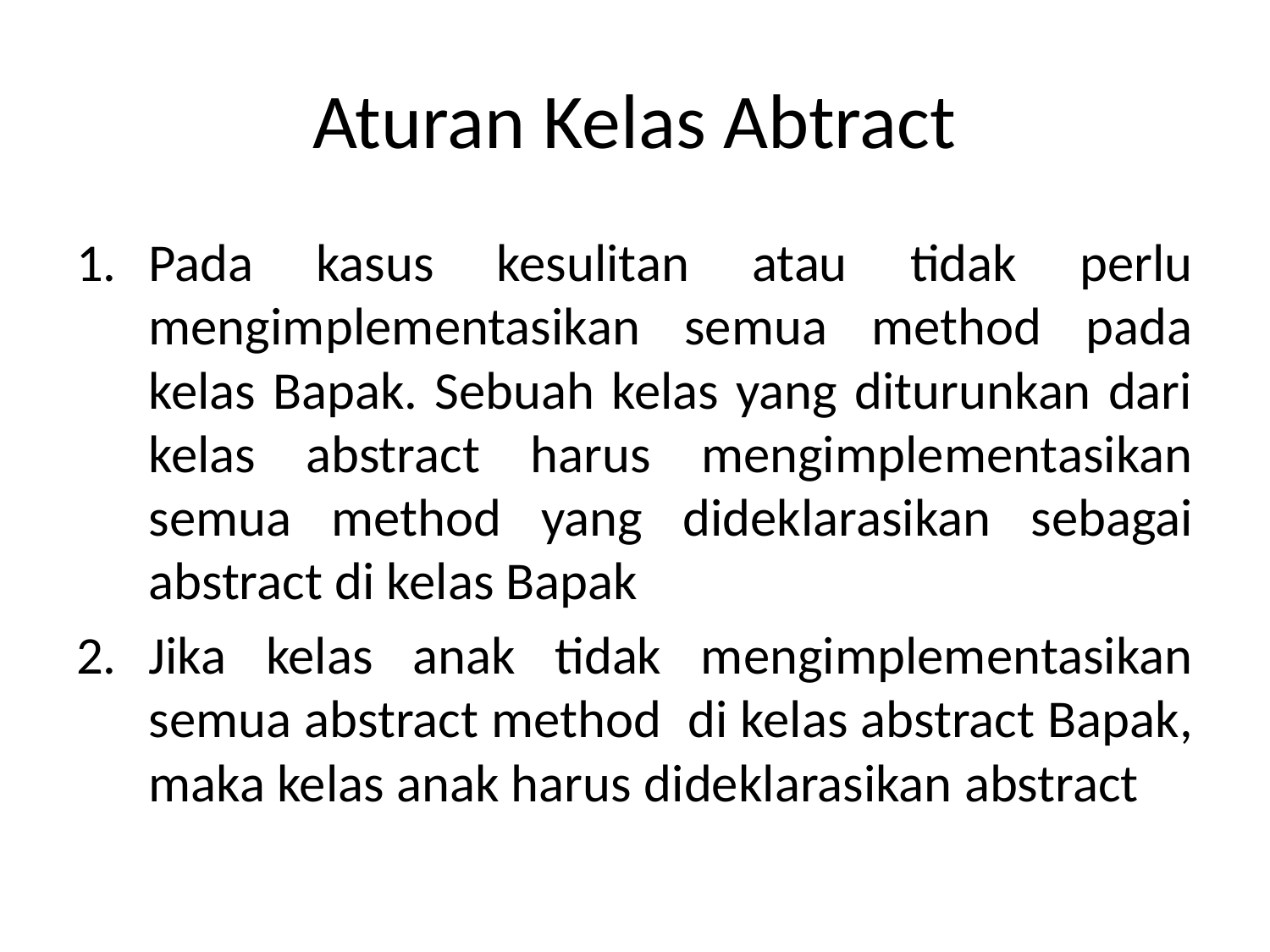

# Aturan Kelas Abtract
Pada kasus kesulitan atau tidak perlu mengimplementasikan semua method pada kelas Bapak. Sebuah kelas yang diturunkan dari kelas abstract harus mengimplementasikan semua method yang dideklarasikan sebagai abstract di kelas Bapak
Jika kelas anak tidak mengimplementasikan semua abstract method  di kelas abstract Bapak, maka kelas anak harus dideklarasikan abstract